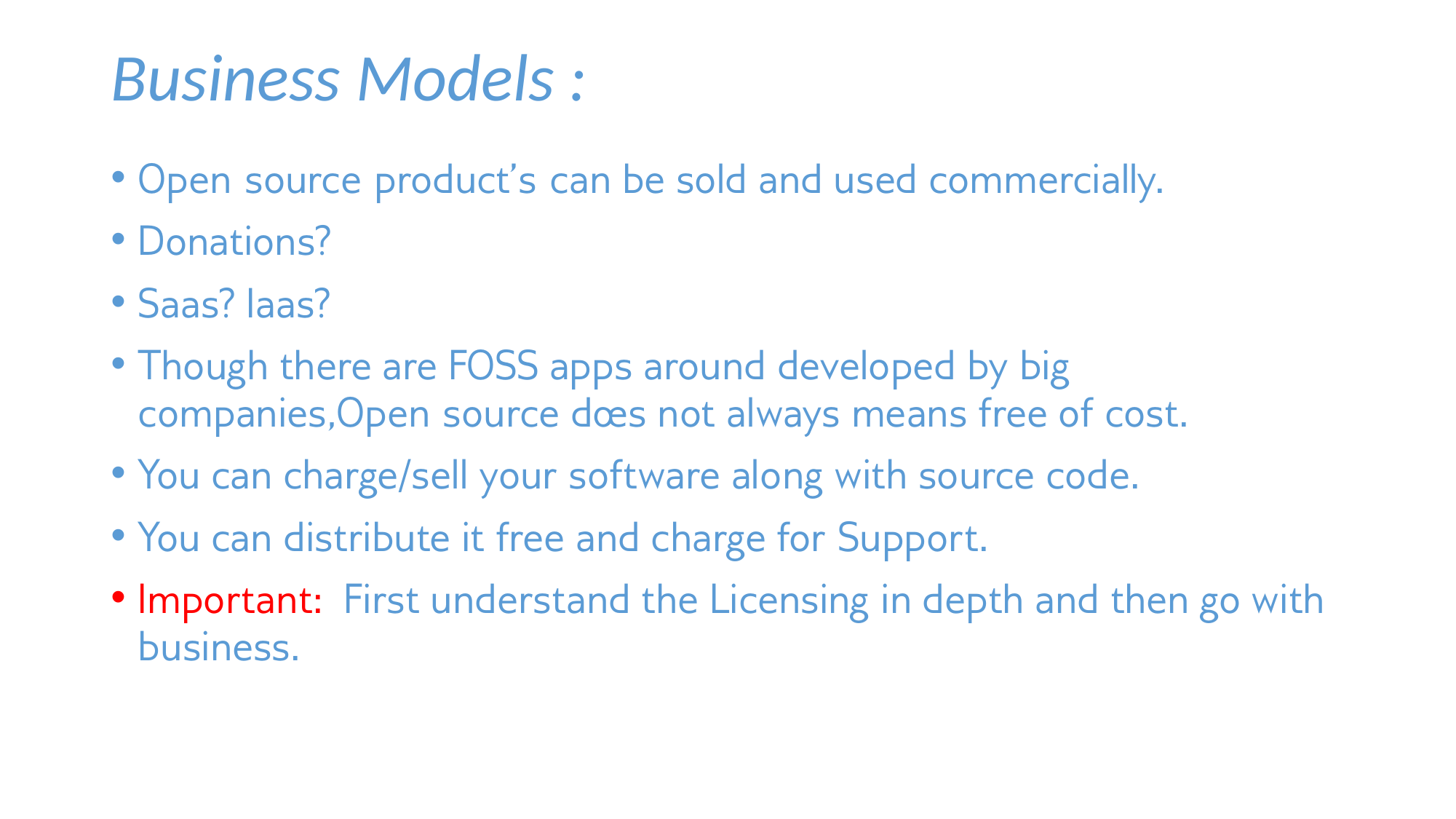

# Business Models :
Open source product’s can be sold and used commercially.
Donations?
Saas? Iaas?
Though there are FOSS apps around developed by big companies,Open source does not always means free of cost.
You can charge/sell your software along with source code.
You can distribute it free and charge for Support.
Important:  First understand the Licensing in depth and then go with business.